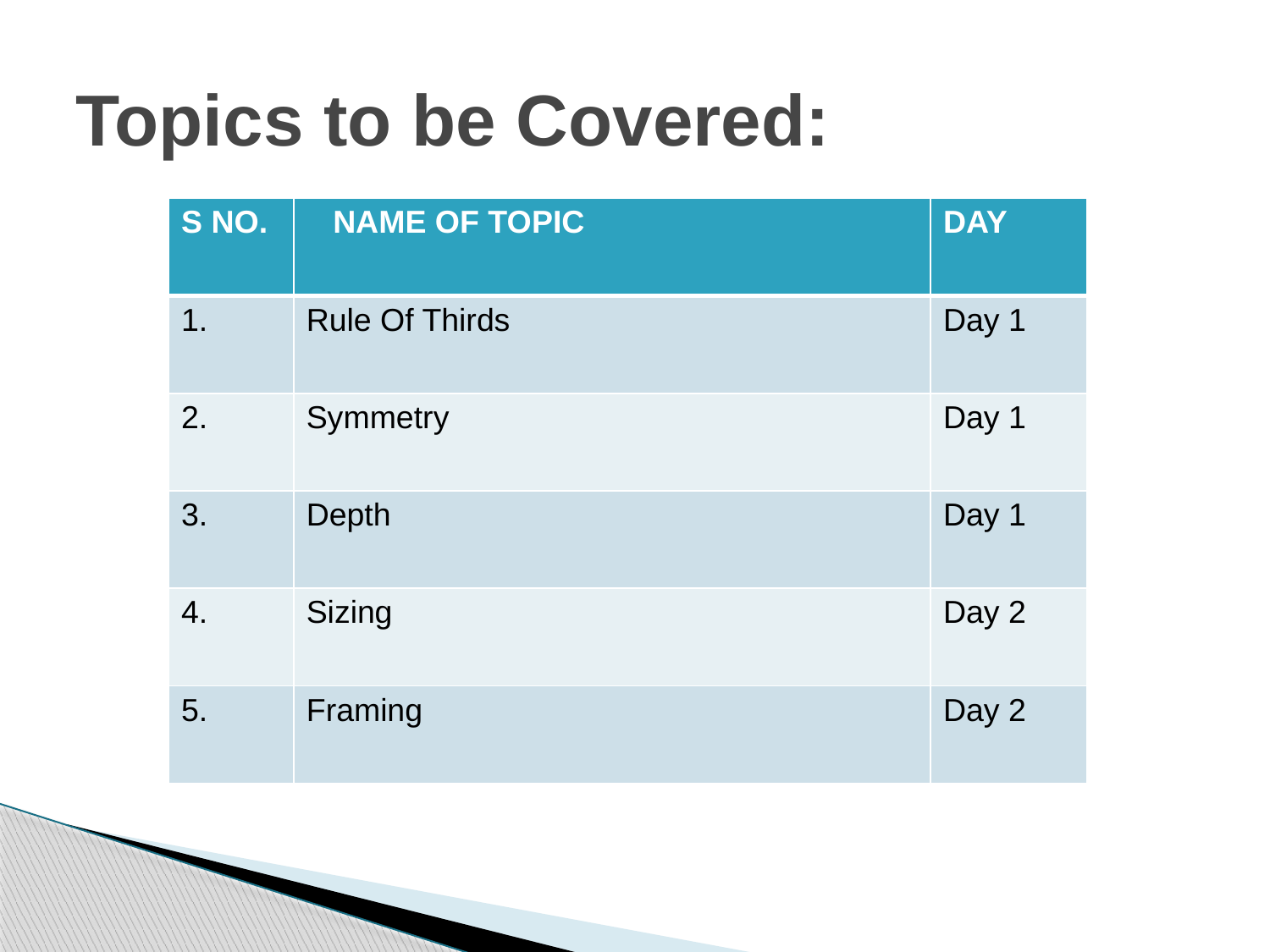

# Topics to be Covered:
| S NO. | NAME OF TOPIC | DAY |
| --- | --- | --- |
| 1. | Rule Of Thirds | Day 1 |
| 2. | Symmetry | Day 1 |
| 3. | Depth | Day 1 |
| 4. | Sizing | Day 2 |
| 5. | Framing | Day 2 |